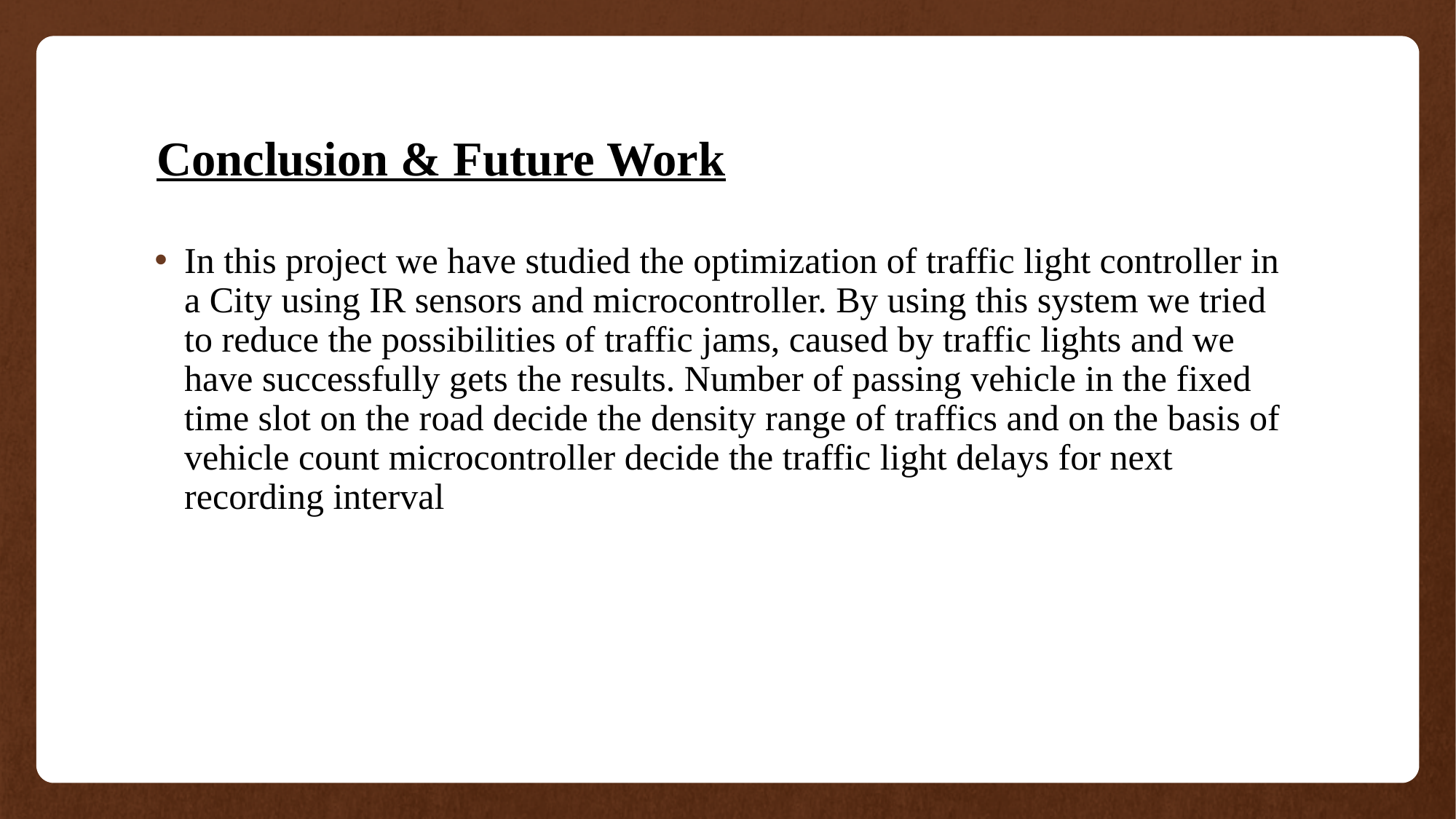

# Conclusion & Future Work
In this project we have studied the optimization of traffic light controller in a City using IR sensors and microcontroller. By using this system we tried to reduce the possibilities of traffic jams, caused by traffic lights and we have successfully gets the results. Number of passing vehicle in the fixed time slot on the road decide the density range of traffics and on the basis of vehicle count microcontroller decide the traffic light delays for next recording interval